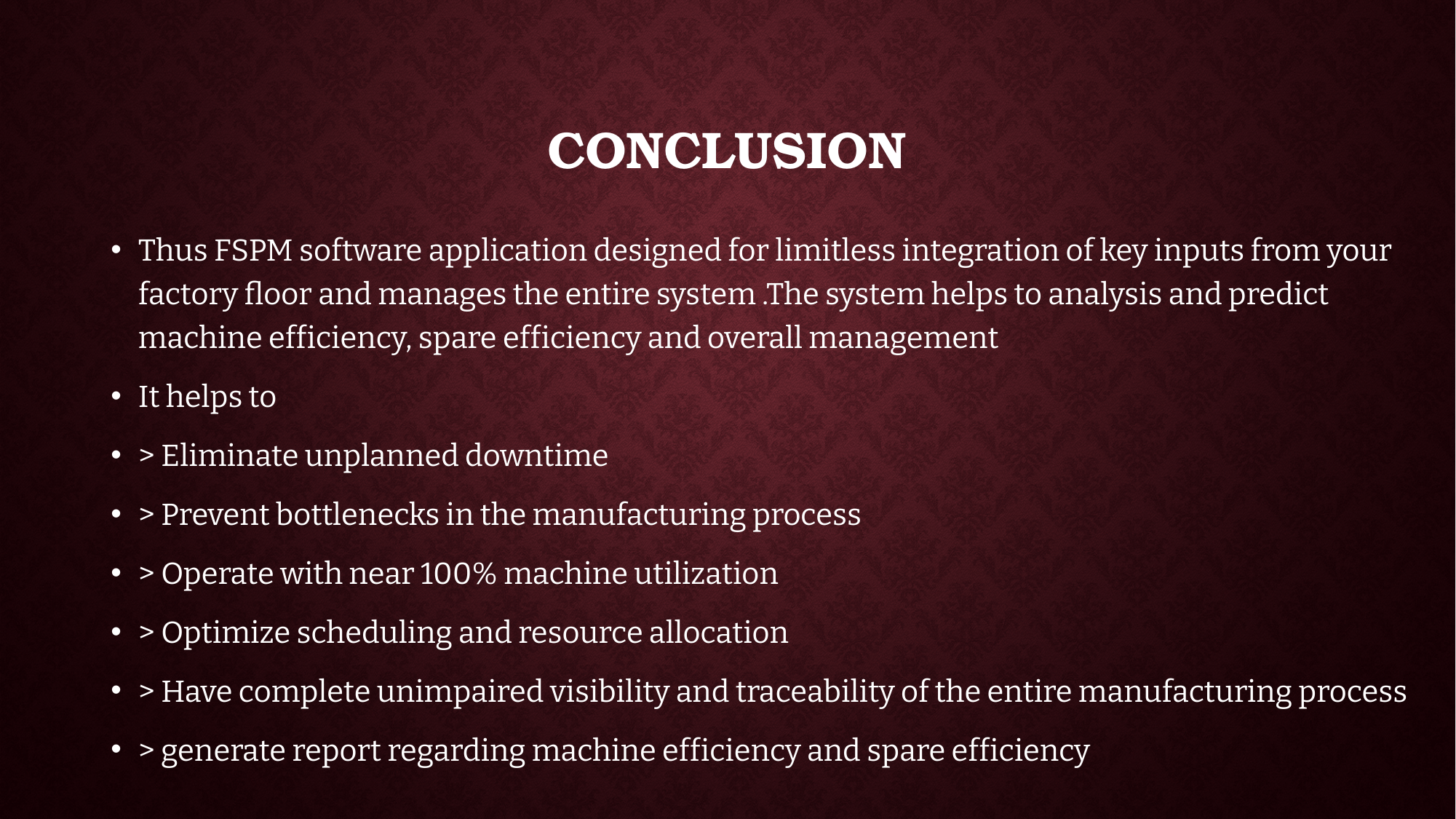

# CONCLUSION
Thus FSPM software application designed for limitless integration of key inputs from your factory floor and manages the entire system .The system helps to analysis and predict machine efficiency, spare efficiency and overall management
It helps to
> Eliminate unplanned downtime
> Prevent bottlenecks in the manufacturing process
> Operate with near 100% machine utilization
> Optimize scheduling and resource allocation
> Have complete unimpaired visibility and traceability of the entire manufacturing process
> generate report regarding machine efficiency and spare efficiency